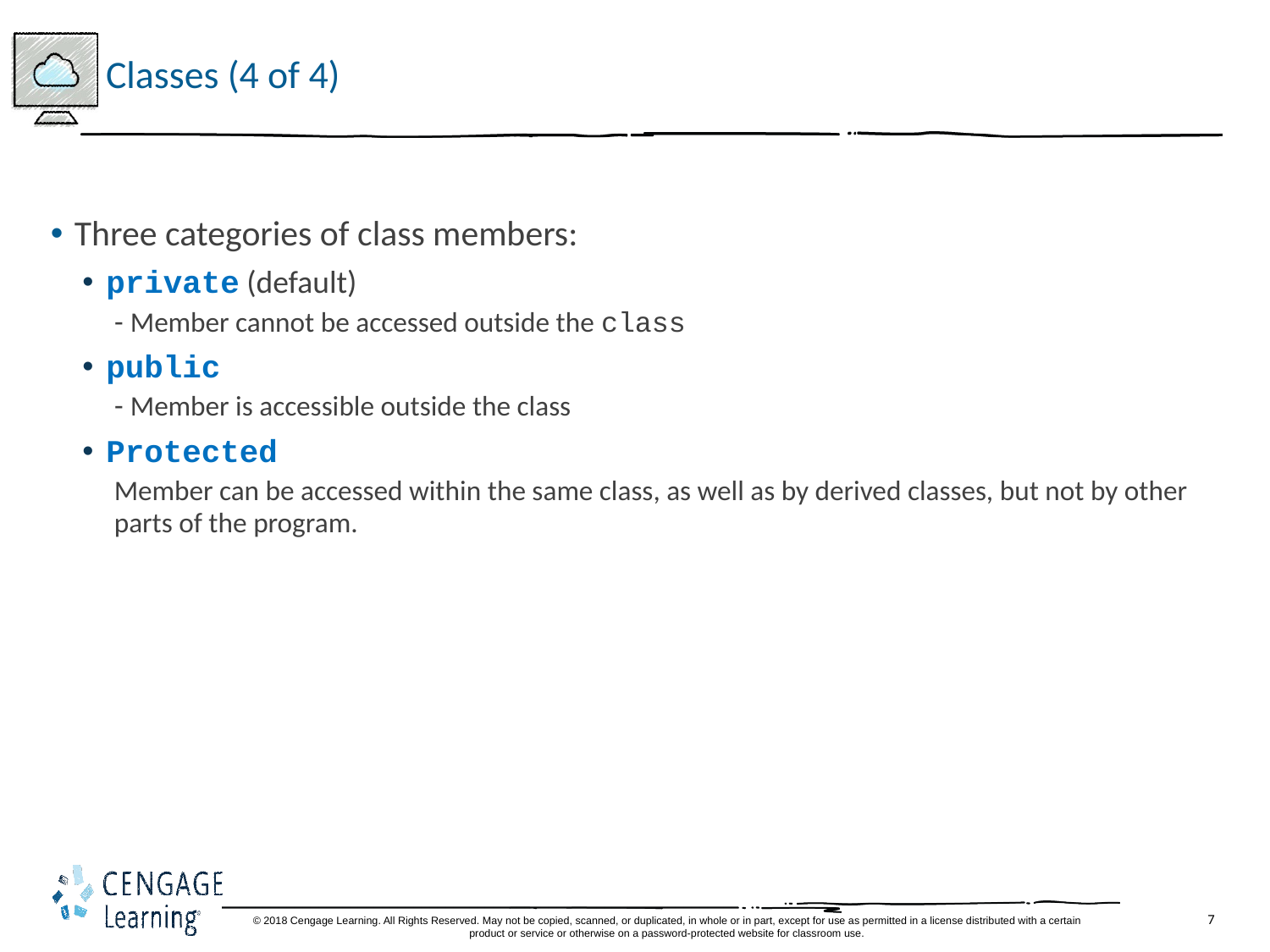

# Classes (4 of 4)
Three categories of class members:
private (default)
Member cannot be accessed outside the class
public
Member is accessible outside the class
Protected
Member can be accessed within the same class, as well as by derived classes, but not by other parts of the program.